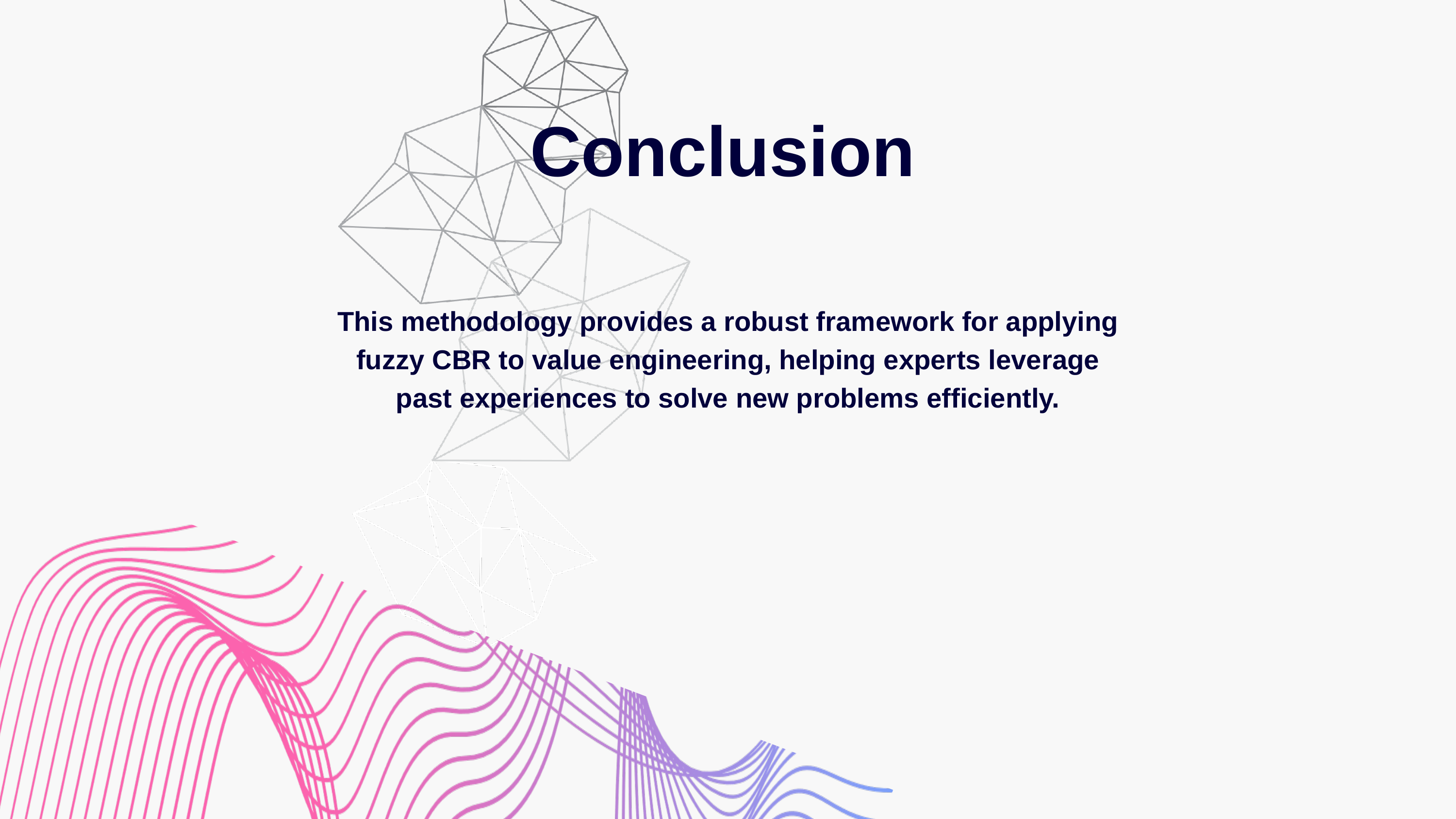

Conclusion
This methodology provides a robust framework for applying fuzzy CBR to value engineering, helping experts leverage past experiences to solve new problems efficiently.